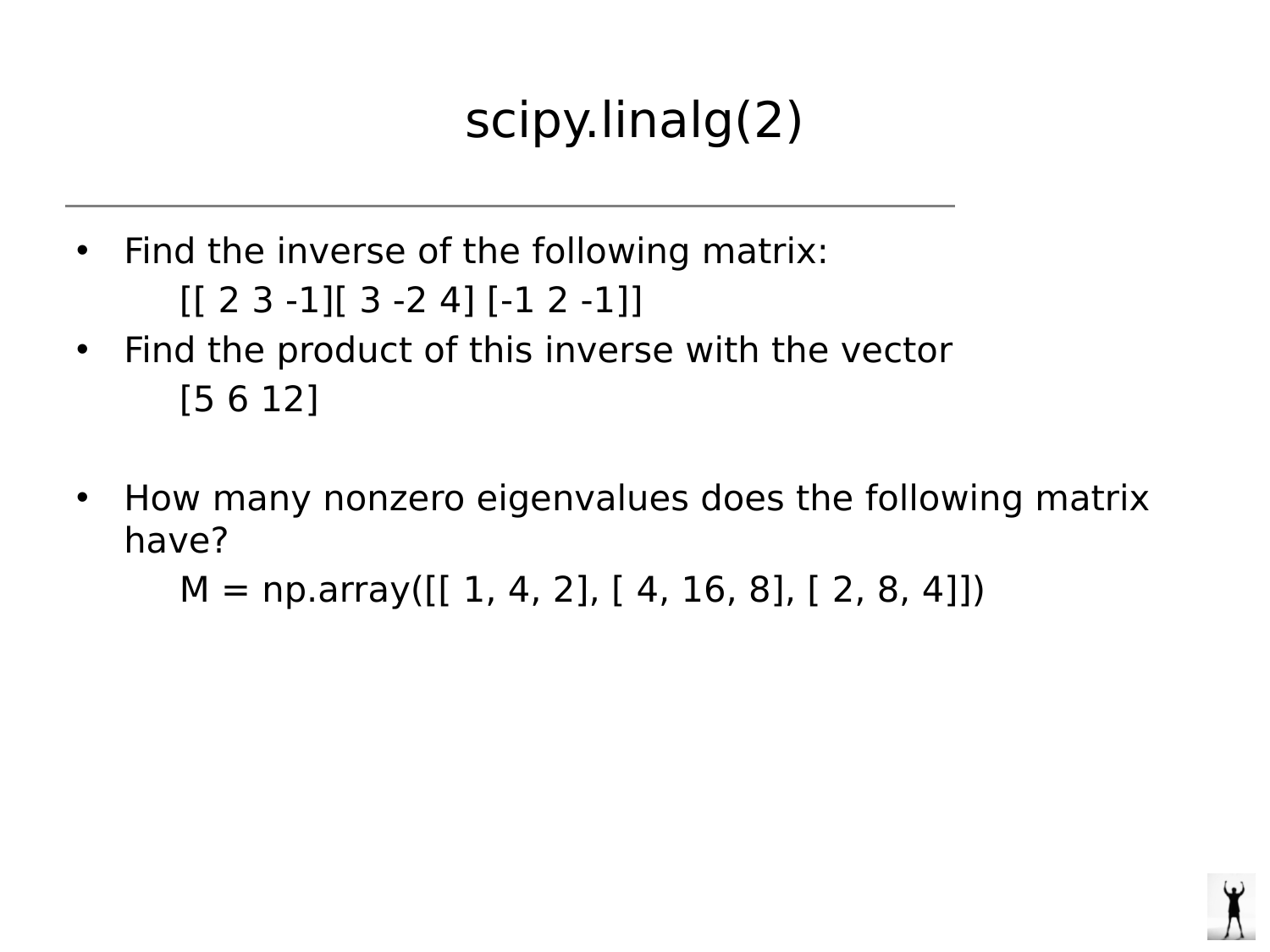

# scipy.linalg(2)
Find the inverse of the following matrix:
	[[ 2 3 -1][ 3 -2 4] [-1 2 -1]]
Find the product of this inverse with the vector
	[5 6 12]

How many nonzero eigenvalues does the following matrix have?
	M = np.array([[ 1, 4, 2], [ 4, 16, 8], [ 2, 8, 4]])